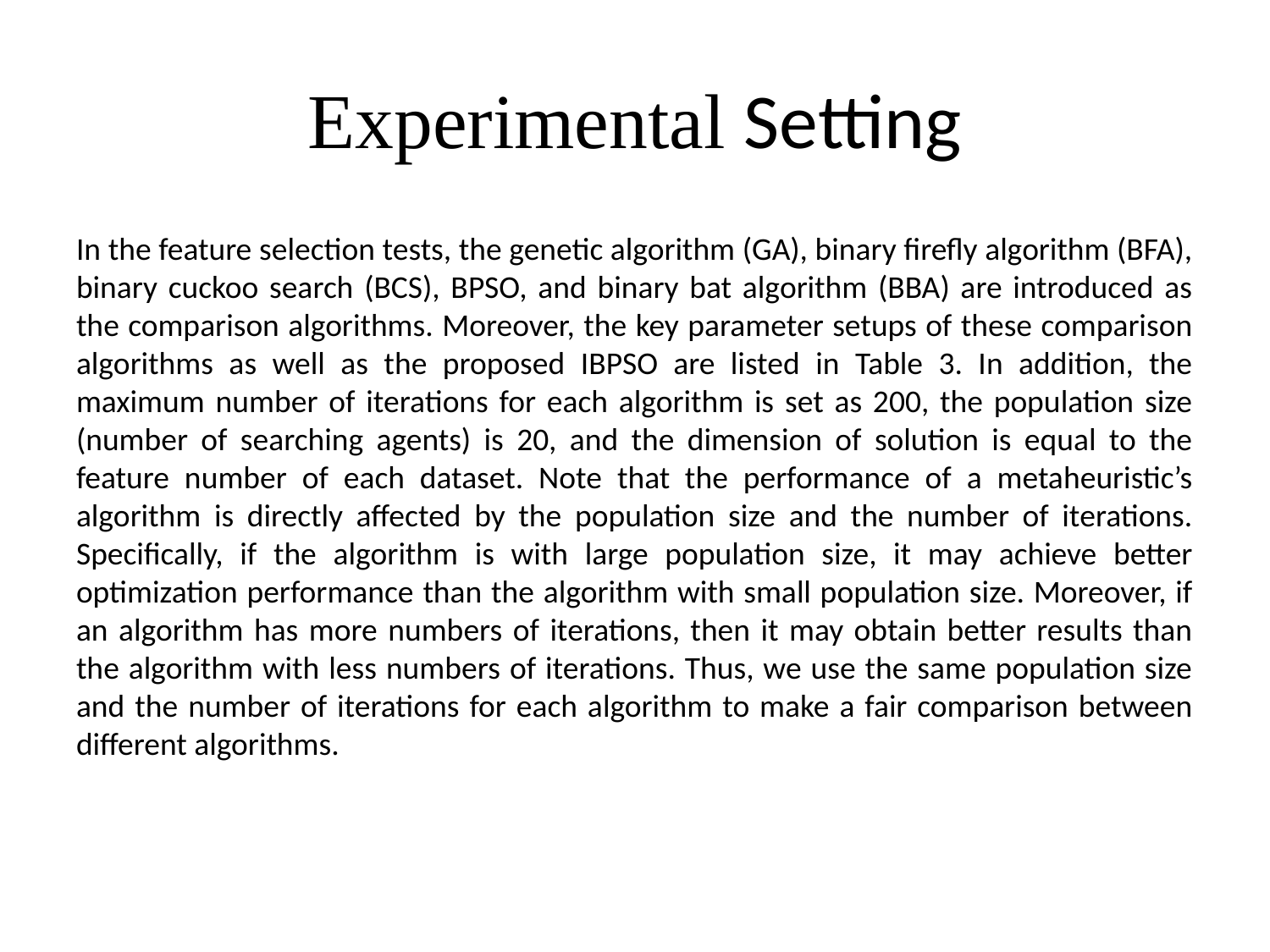

# Experimental Setting
In the feature selection tests, the genetic algorithm (GA), binary firefly algorithm (BFA), binary cuckoo search (BCS), BPSO, and binary bat algorithm (BBA) are introduced as the comparison algorithms. Moreover, the key parameter setups of these comparison algorithms as well as the proposed IBPSO are listed in Table 3. In addition, the maximum number of iterations for each algorithm is set as 200, the population size (number of searching agents) is 20, and the dimension of solution is equal to the feature number of each dataset. Note that the performance of a metaheuristic’s algorithm is directly affected by the population size and the number of iterations. Specifically, if the algorithm is with large population size, it may achieve better optimization performance than the algorithm with small population size. Moreover, if an algorithm has more numbers of iterations, then it may obtain better results than the algorithm with less numbers of iterations. Thus, we use the same population size and the number of iterations for each algorithm to make a fair comparison between different algorithms.